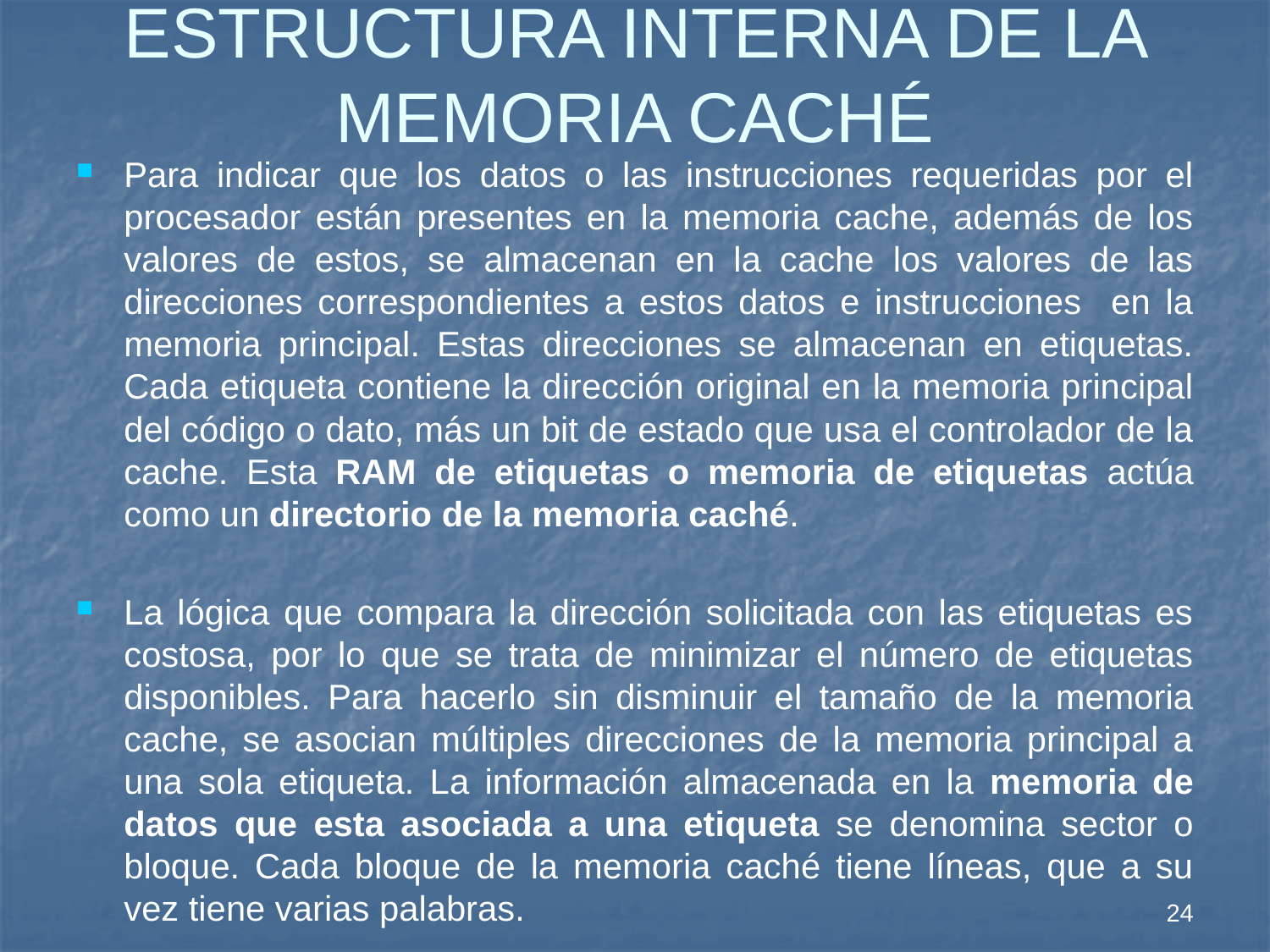

# ESTRUCTURA INTERNA DE LA MEMORIA CACHÉ
Para indicar que los datos o las instrucciones requeridas por el procesador están presentes en la memoria cache, además de los valores de estos, se almacenan en la cache los valores de las direcciones correspondientes a estos datos e instrucciones  en la memoria principal. Estas direcciones se almacenan en etiquetas. Cada etiqueta contiene la dirección original en la memoria principal del código o dato, más un bit de estado que usa el controlador de la cache. Esta RAM de etiquetas o memoria de etiquetas actúa como un directorio de la memoria caché.

La lógica que compara la dirección solicitada con las etiquetas es costosa, por lo que se trata de minimizar el número de etiquetas disponibles. Para hacerlo sin disminuir el tamaño de la memoria cache, se asocian múltiples direcciones de la memoria principal a una sola etiqueta. La información almacenada en la memoria de datos que esta asociada a una etiqueta se denomina sector o bloque. Cada bloque de la memoria caché tiene líneas, que a su vez tiene varias palabras.

24